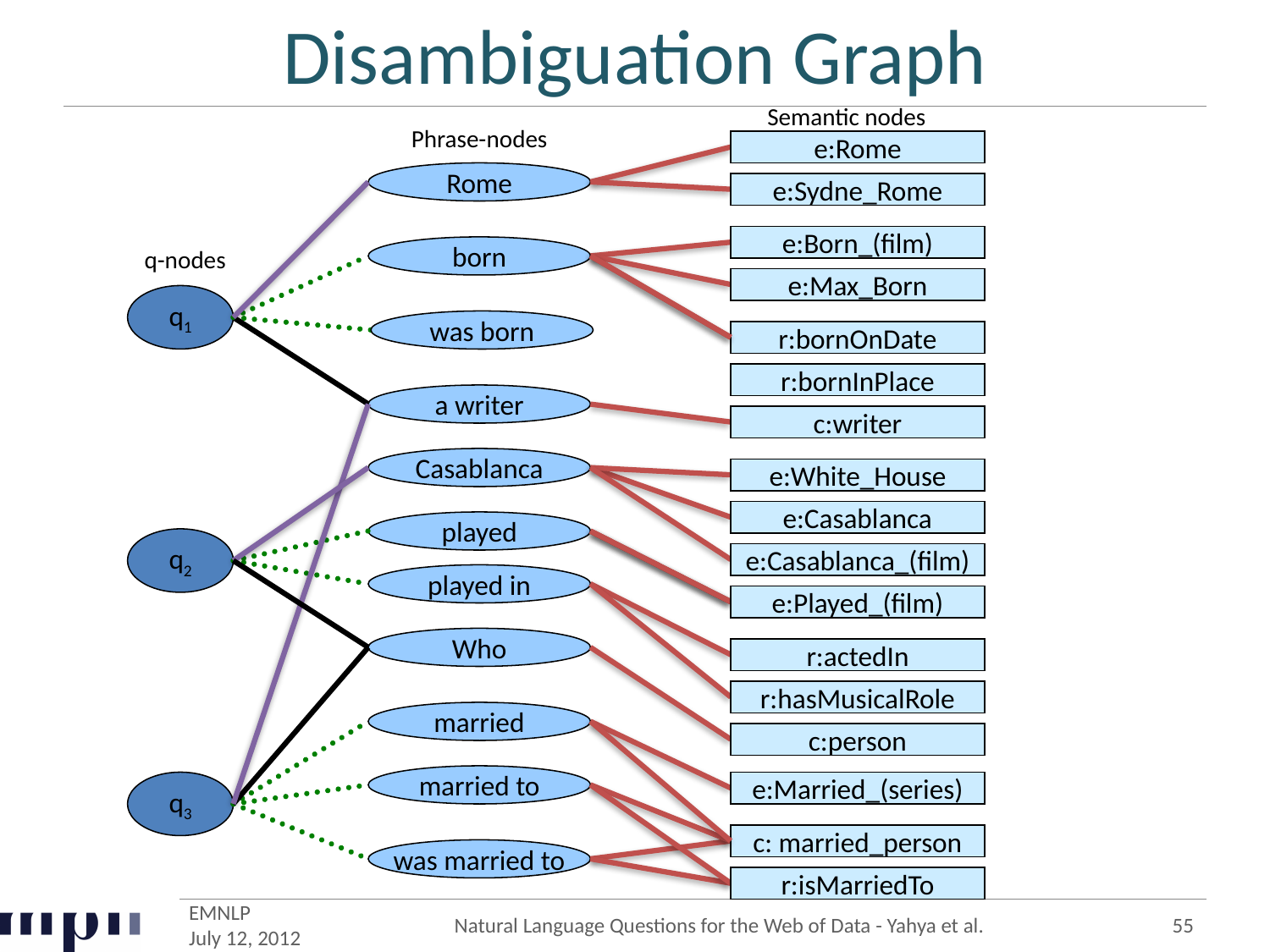

# Disambiguation Graph
Semantic nodes
Phrase-nodes
e:Rome
Rome
e:Sydne_Rome
e:Born_(film)
born
q-nodes
e:Max_Born
q1
was born
r:bornOnDate
r:bornInPlace
a writer
c:writer
Casablanca
e:White_House
e:Casablanca
played
q2
e:Casablanca_(film)
played in
e:Played_(film)
Who
r:actedIn
r:hasMusicalRole
married
c:person
married to
q3
e:Married_(series)
c: married_person
was married to
r:isMarriedTo
EMNLP
July 12, 2012
Natural Language Questions for the Web of Data - Yahya et al.
55